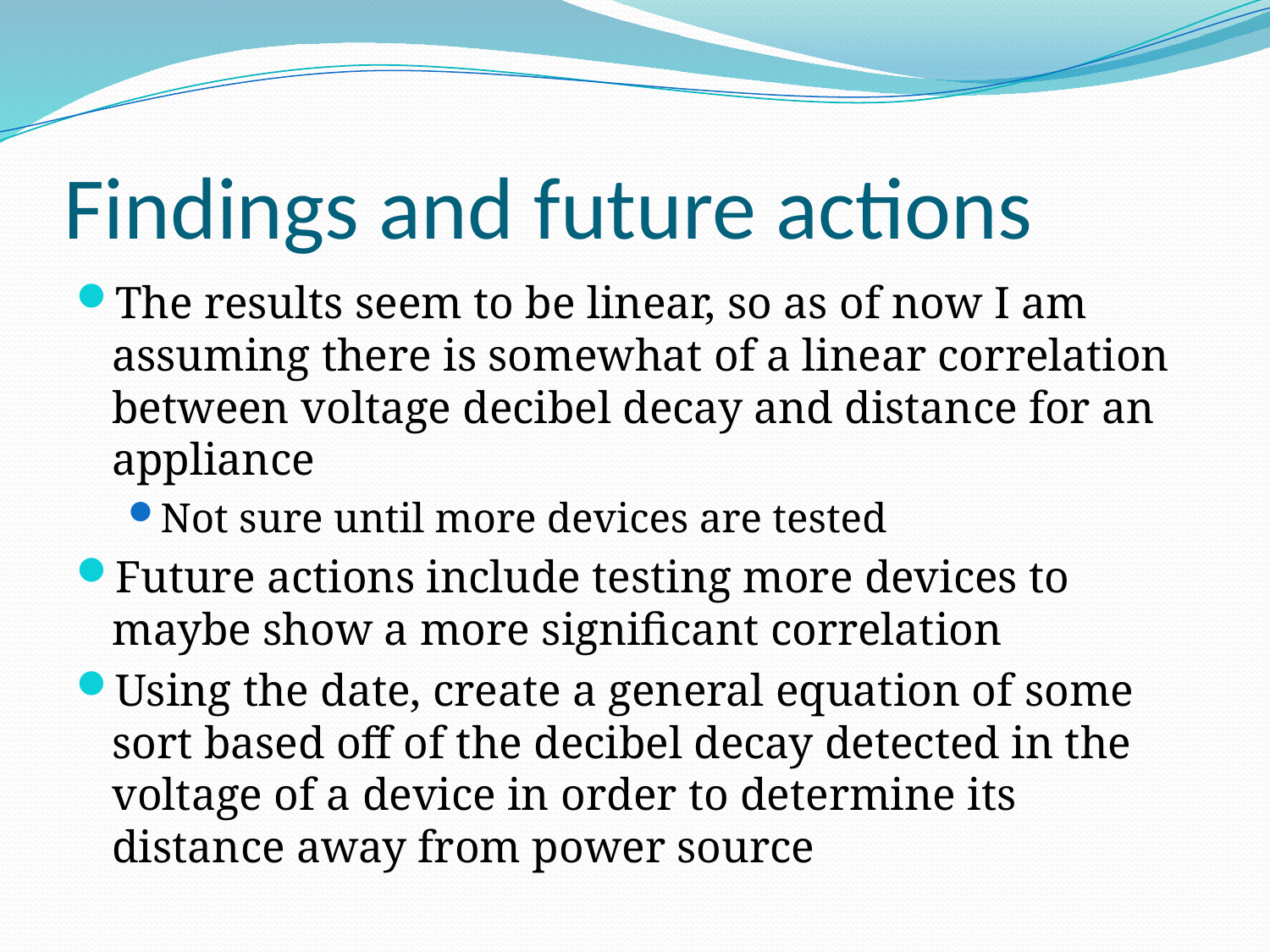

# Findings and future actions
The results seem to be linear, so as of now I am assuming there is somewhat of a linear correlation between voltage decibel decay and distance for an appliance
Not sure until more devices are tested
Future actions include testing more devices to maybe show a more significant correlation
Using the date, create a general equation of some sort based off of the decibel decay detected in the voltage of a device in order to determine its distance away from power source